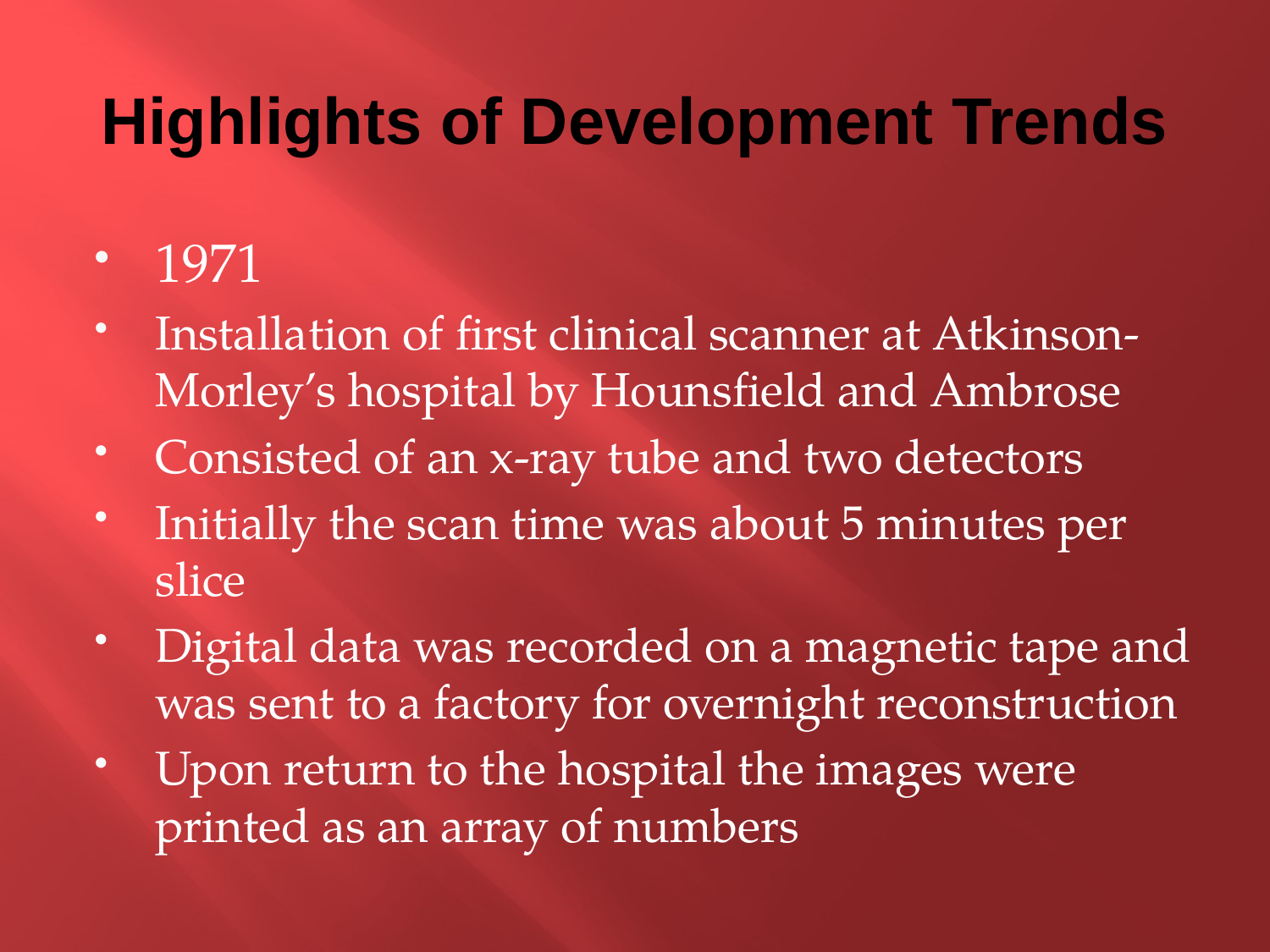

# Highlights of Development Trends
1971
Installation of first clinical scanner at Atkinson-Morley’s hospital by Hounsfield and Ambrose
Consisted of an x-ray tube and two detectors
Initially the scan time was about 5 minutes per slice
Digital data was recorded on a magnetic tape and was sent to a factory for overnight reconstruction
Upon return to the hospital the images were printed as an array of numbers